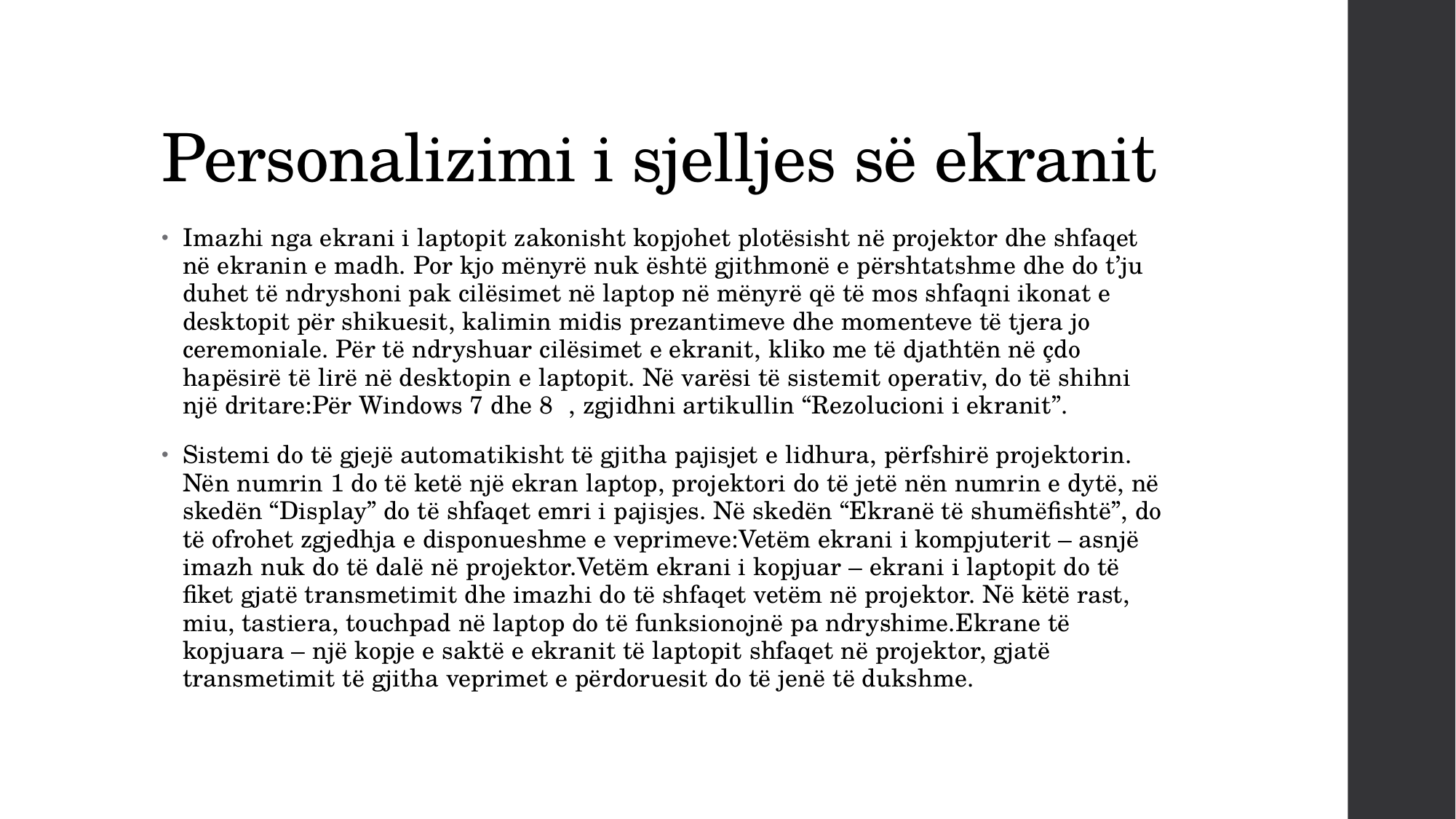

# Personalizimi i sjelljes së ekranit
Imazhi nga ekrani i laptopit zakonisht kopjohet plotësisht në projektor dhe shfaqet në ekranin e madh. Por kjo mënyrë nuk është gjithmonë e përshtatshme dhe do t’ju duhet të ndryshoni pak cilësimet në laptop në mënyrë që të mos shfaqni ikonat e desktopit për shikuesit, kalimin midis prezantimeve dhe momenteve të tjera jo ceremoniale. Për të ndryshuar cilësimet e ekranit, kliko me të djathtën në çdo hapësirë ​​të lirë në desktopin e laptopit. Në varësi të sistemit operativ, do të shihni një dritare:Për Windows 7 dhe 8  , zgjidhni artikullin “Rezolucioni i ekranit”.
Sistemi do të gjejë automatikisht të gjitha pajisjet e lidhura, përfshirë projektorin. Nën numrin 1 do të ketë një ekran laptop, projektori do të jetë nën numrin e dytë, në skedën “Display” do të shfaqet emri i pajisjes. Në skedën “Ekranë të shumëfishtë”, do të ofrohet zgjedhja e disponueshme e veprimeve:Vetëm ekrani i kompjuterit – asnjë imazh nuk do të dalë në projektor.Vetëm ekrani i kopjuar – ekrani i laptopit do të fiket gjatë transmetimit dhe imazhi do të shfaqet vetëm në projektor. Në këtë rast, miu, tastiera, touchpad në laptop do të funksionojnë pa ndryshime.Ekrane të kopjuara – një kopje e saktë e ekranit të laptopit shfaqet në projektor, gjatë transmetimit të gjitha veprimet e përdoruesit do të jenë të dukshme.